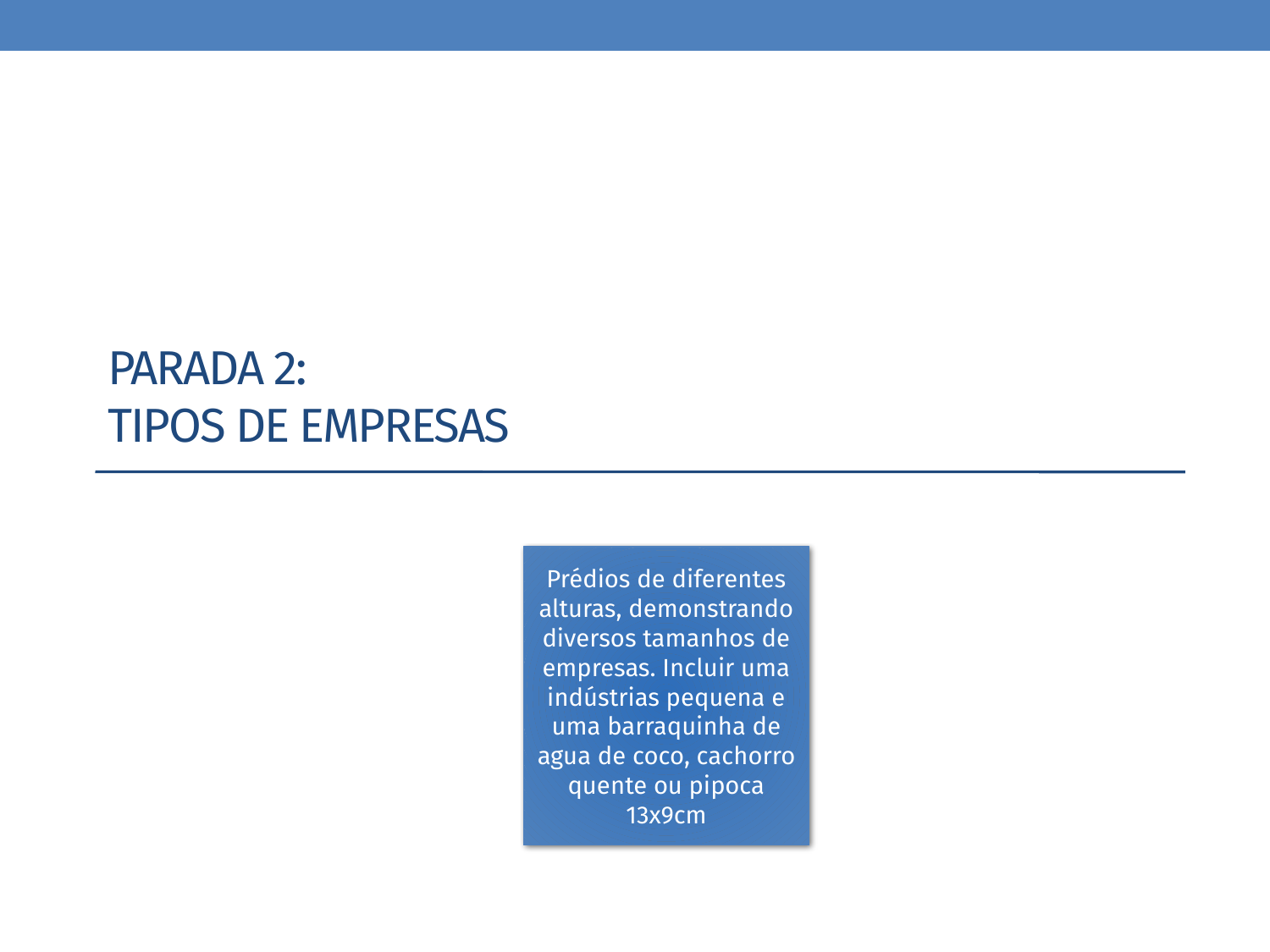

# Parada 2: Tipos de empresas
Prédios de diferentes alturas, demonstrando diversos tamanhos de empresas. Incluir uma indústrias pequena e uma barraquinha de agua de coco, cachorro quente ou pipoca
13x9cm